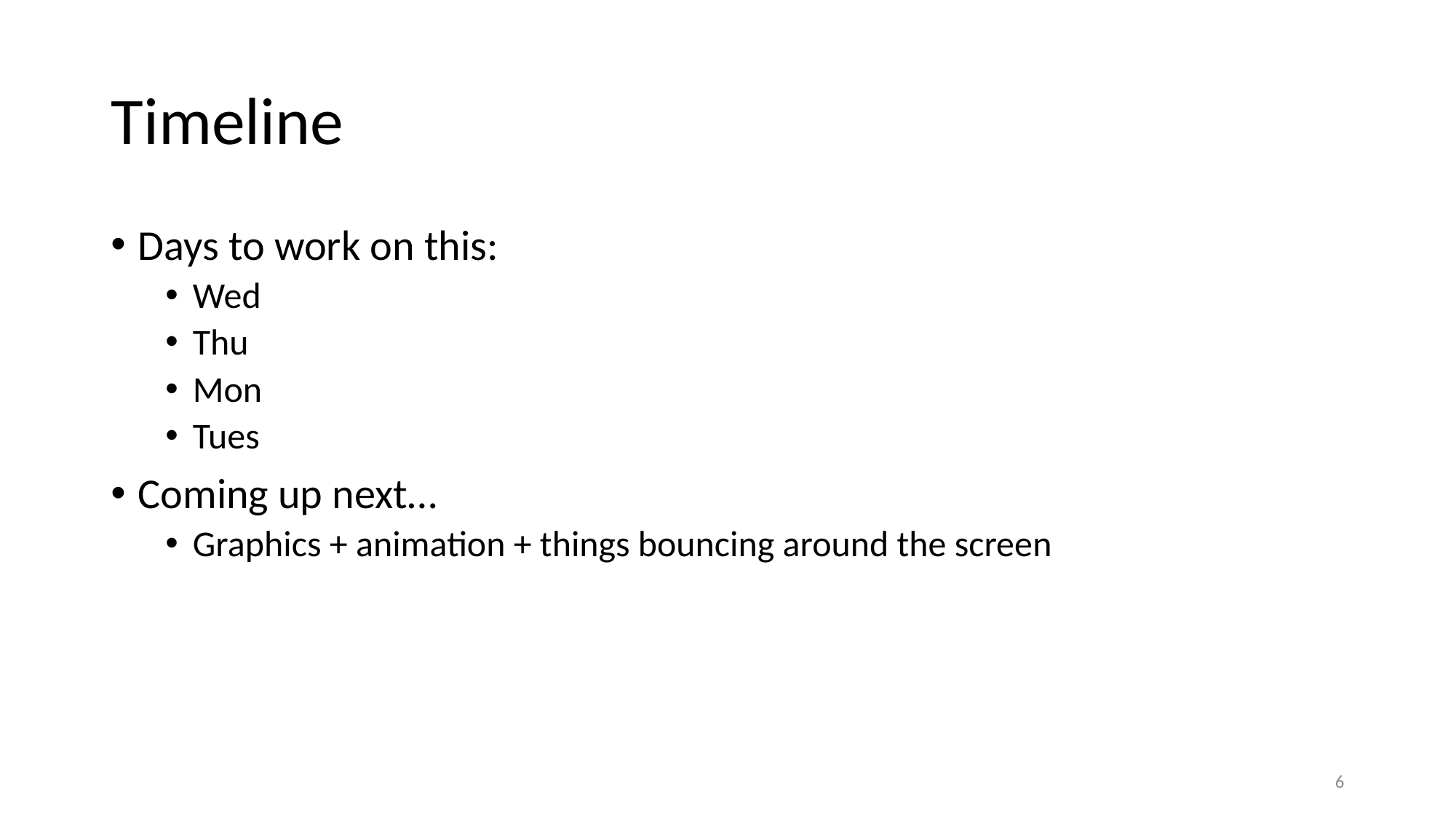

# Timeline
Days to work on this:
Wed
Thu
Mon
Tues
Coming up next…
Graphics + animation + things bouncing around the screen

6